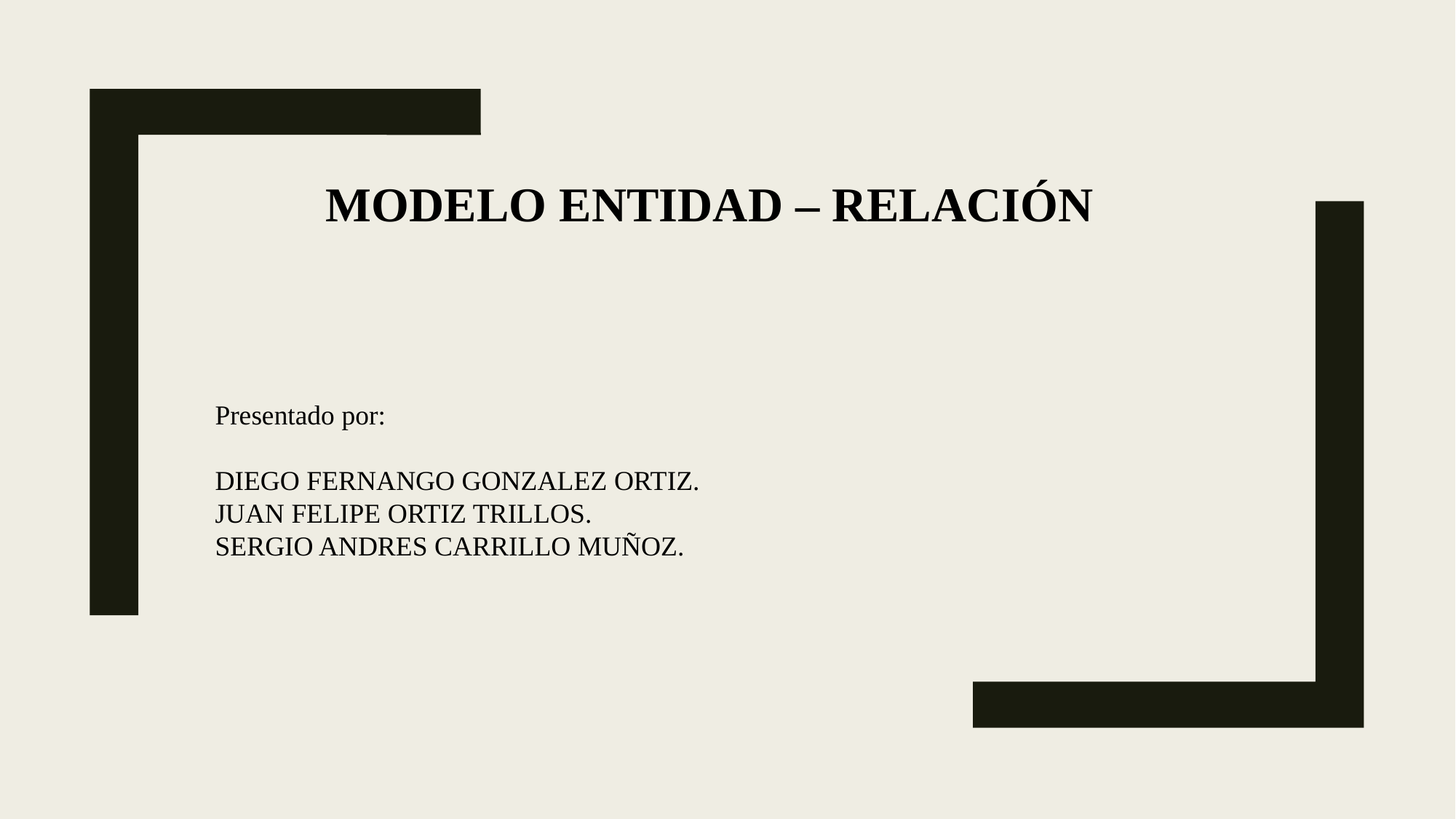

MODELO ENTIDAD – RELACIÓN
Presentado por:

DIEGO FERNANGO GONZALEZ ORTIZ.
JUAN FELIPE ORTIZ TRILLOS.
SERGIO ANDRES CARRILLO MUÑOZ.